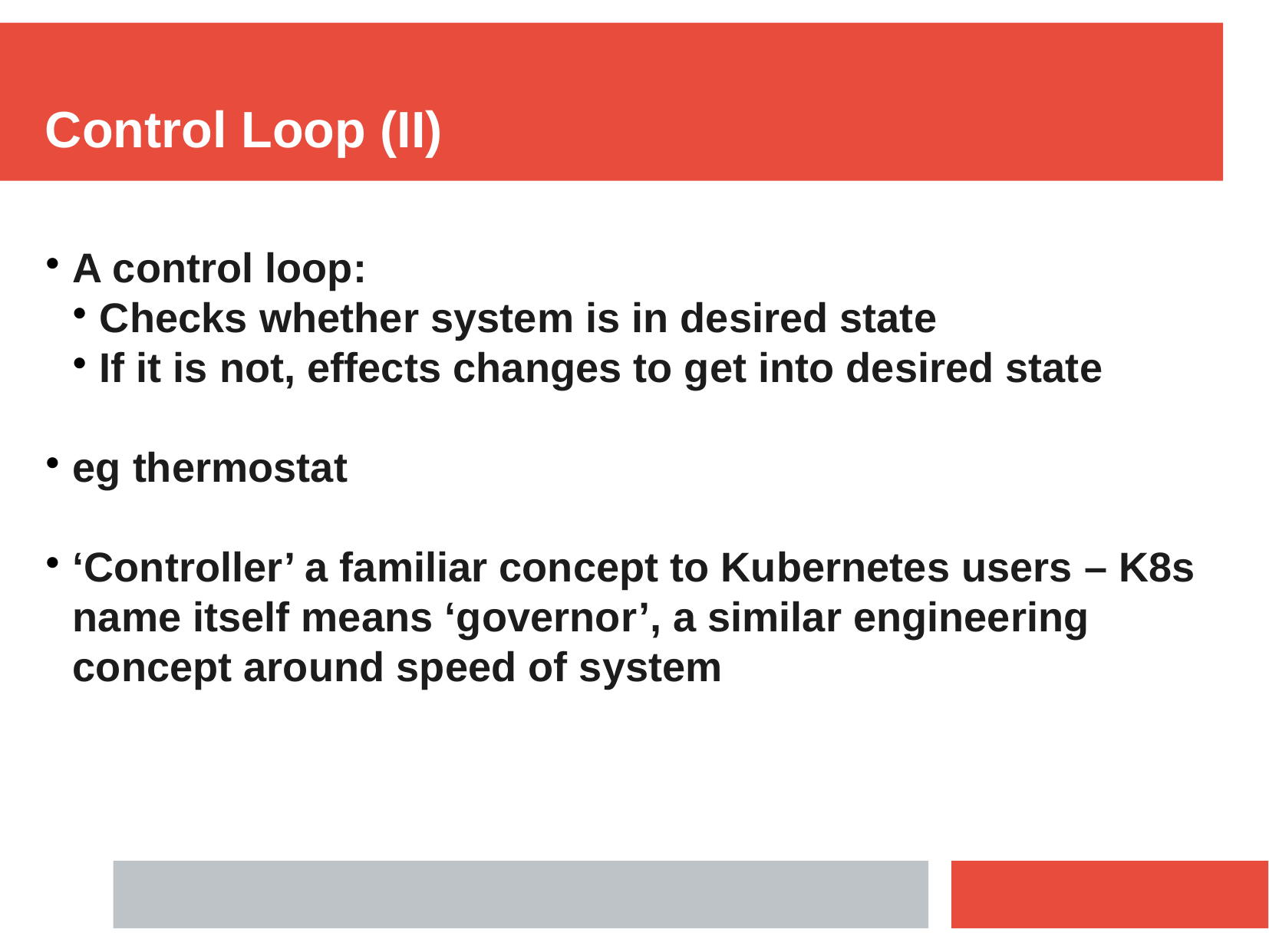

Control Loop (II)

A control loop:
Checks whether system is in desired state
If it is not, effects changes to get into desired state

eg thermostat

‘Controller’ a familiar concept to Kubernetes users – K8s name itself means ‘governor’, a similar engineering concept around speed of system